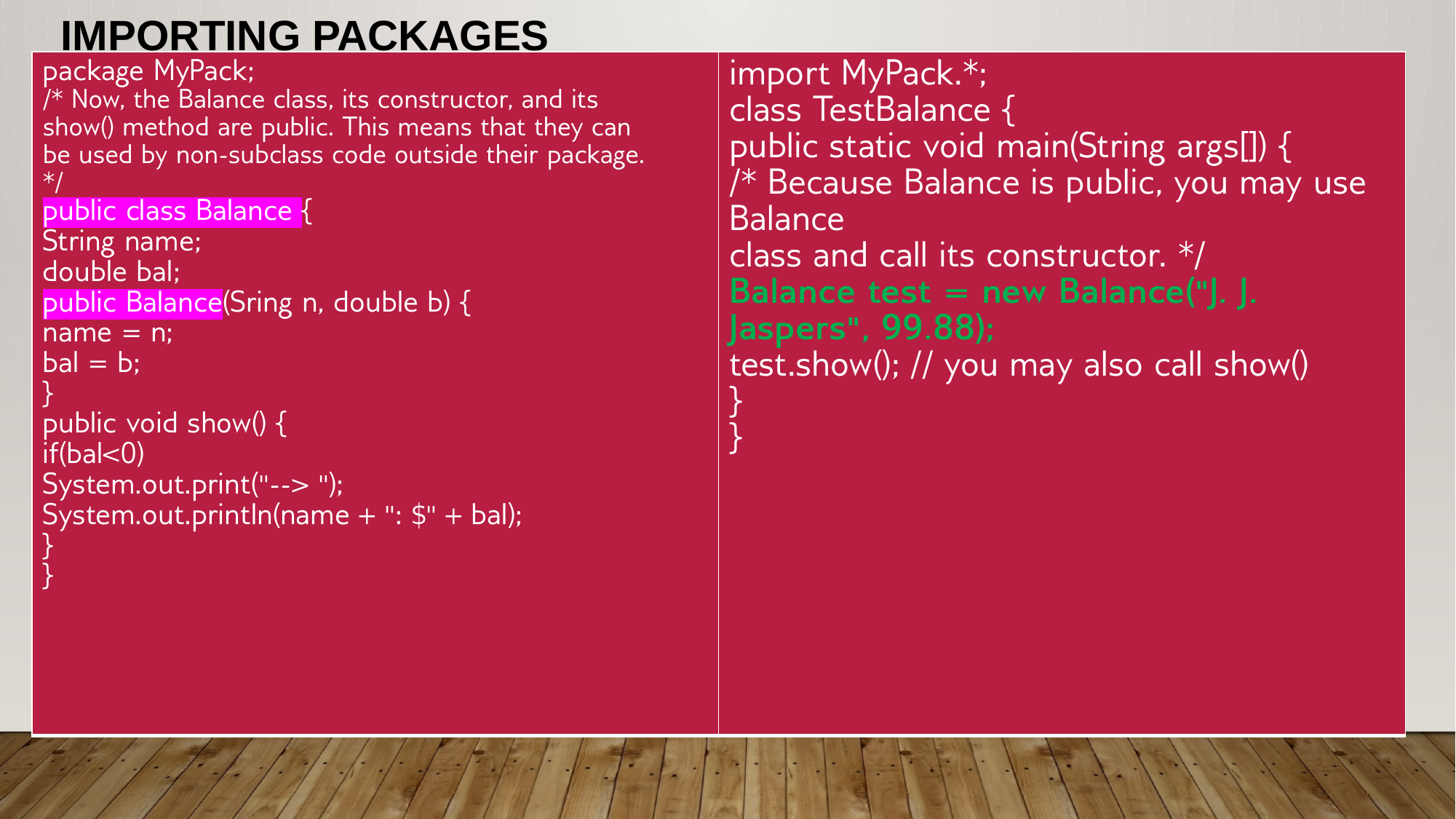

# Importing Packages
| package MyPack; /\* Now, the Balance class, its constructor, and its show() method are public. This means that they can be used by non-subclass code outside their package. \*/ public class Balance { String name; double bal; public Balance(Sring n, double b) { name = n; bal = b; } public void show() { if(bal<0) System.out.print("--> "); System.out.println(name + ": $" + bal); } } | import MyPack.\*; class TestBalance { public static void main(String args[]) { /\* Because Balance is public, you may use Balance class and call its constructor. \*/ Balance test = new Balance("J. J. Jaspers", 99.88); test.show(); // you may also call show() } } |
| --- | --- |